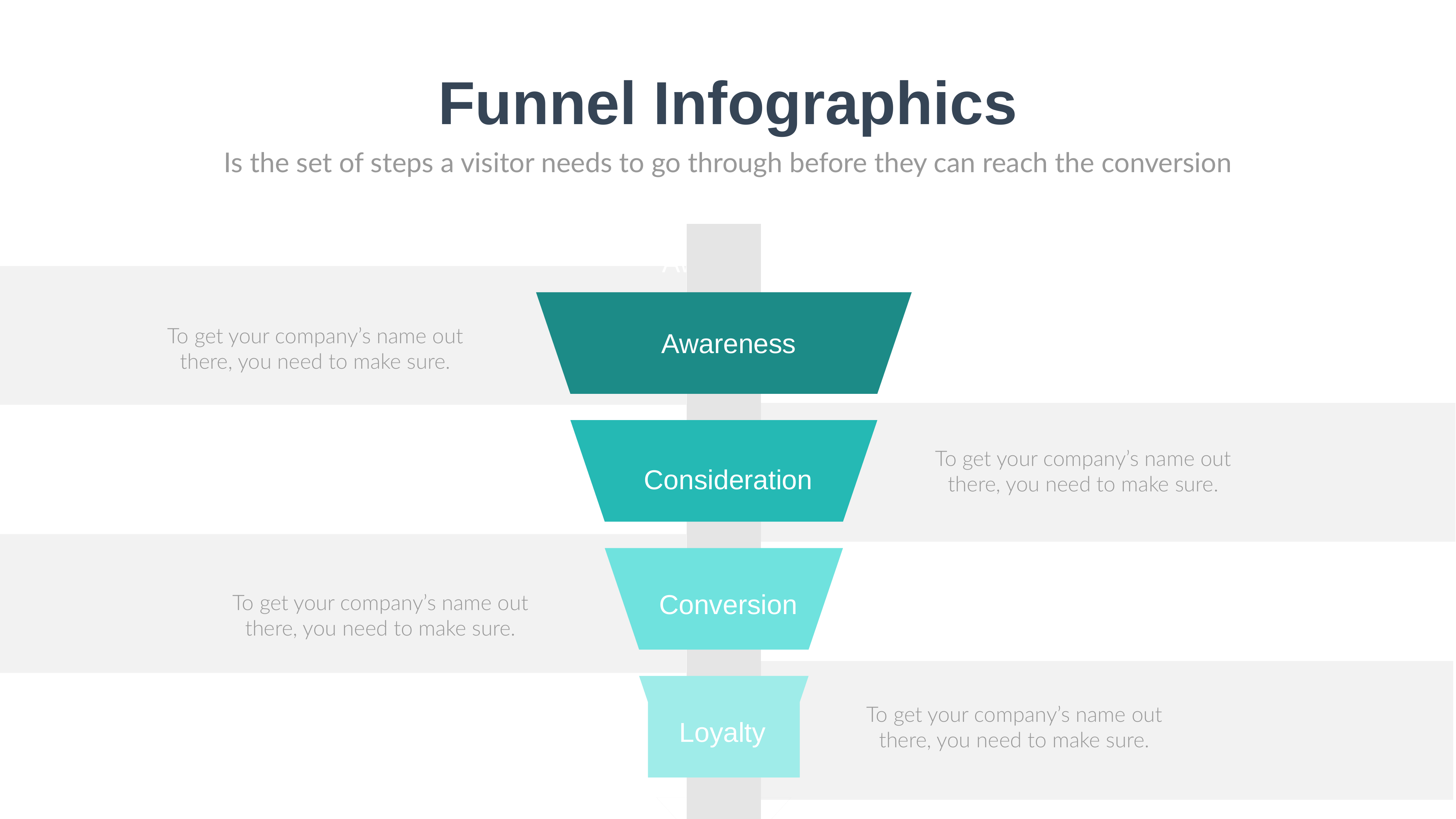

Funnel Infographics
Is the set of steps a visitor needs to go through before they can reach the conversion

Awareness

To get your company’s name out there, you need to make sure.
Consideration
Awareness

To get your company’s name out there, you need to make sure.
Consideration
Conversion

Conversion
To get your company’s name out there, you need to make sure.
Loyalty

To get your company’s name out there, you need to make sure.
Loyalty